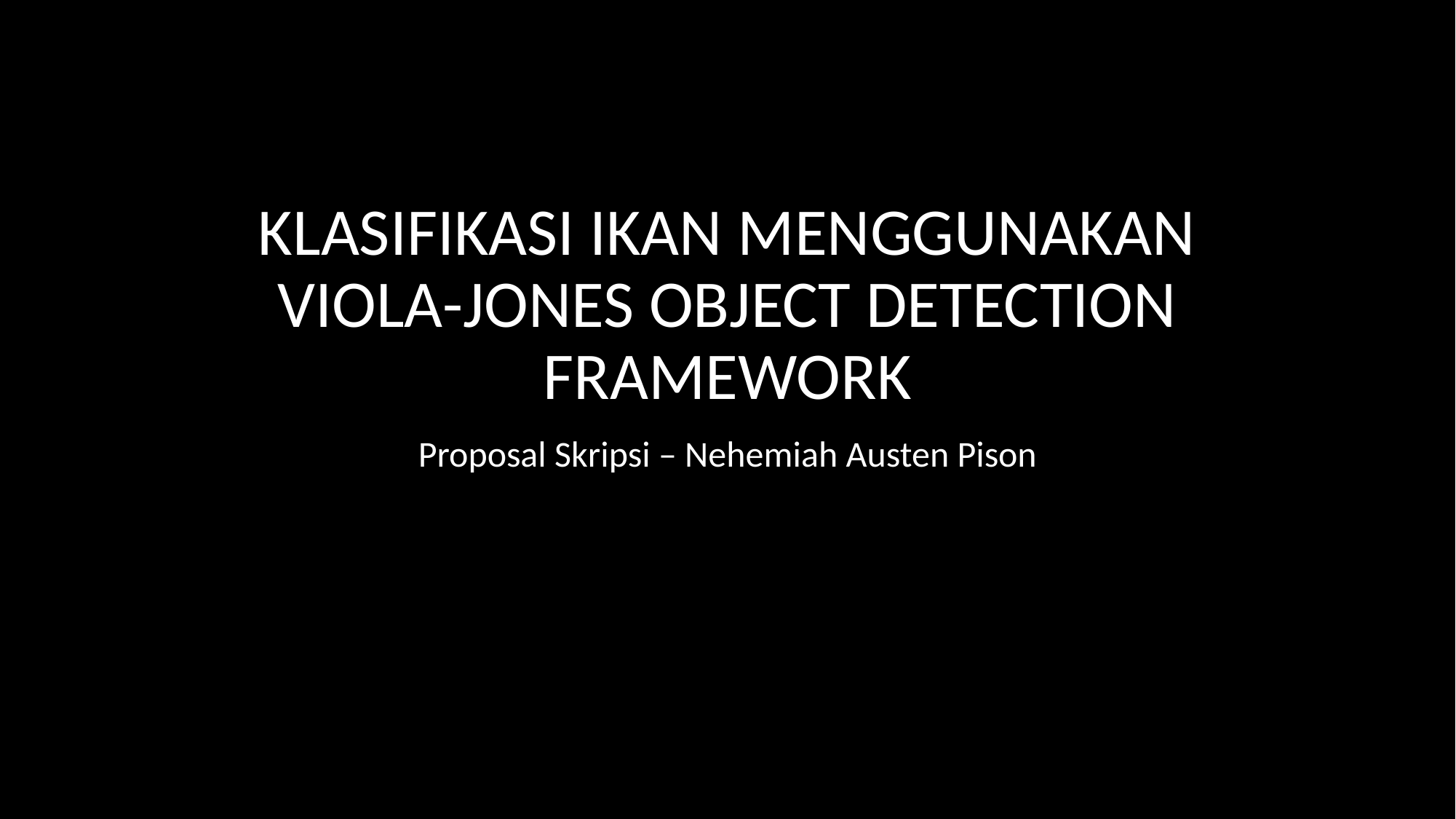

# KLASIFIKASI IKAN MENGGUNAKAN VIOLA-JONES OBJECT DETECTION FRAMEWORK
Proposal Skripsi – Nehemiah Austen Pison